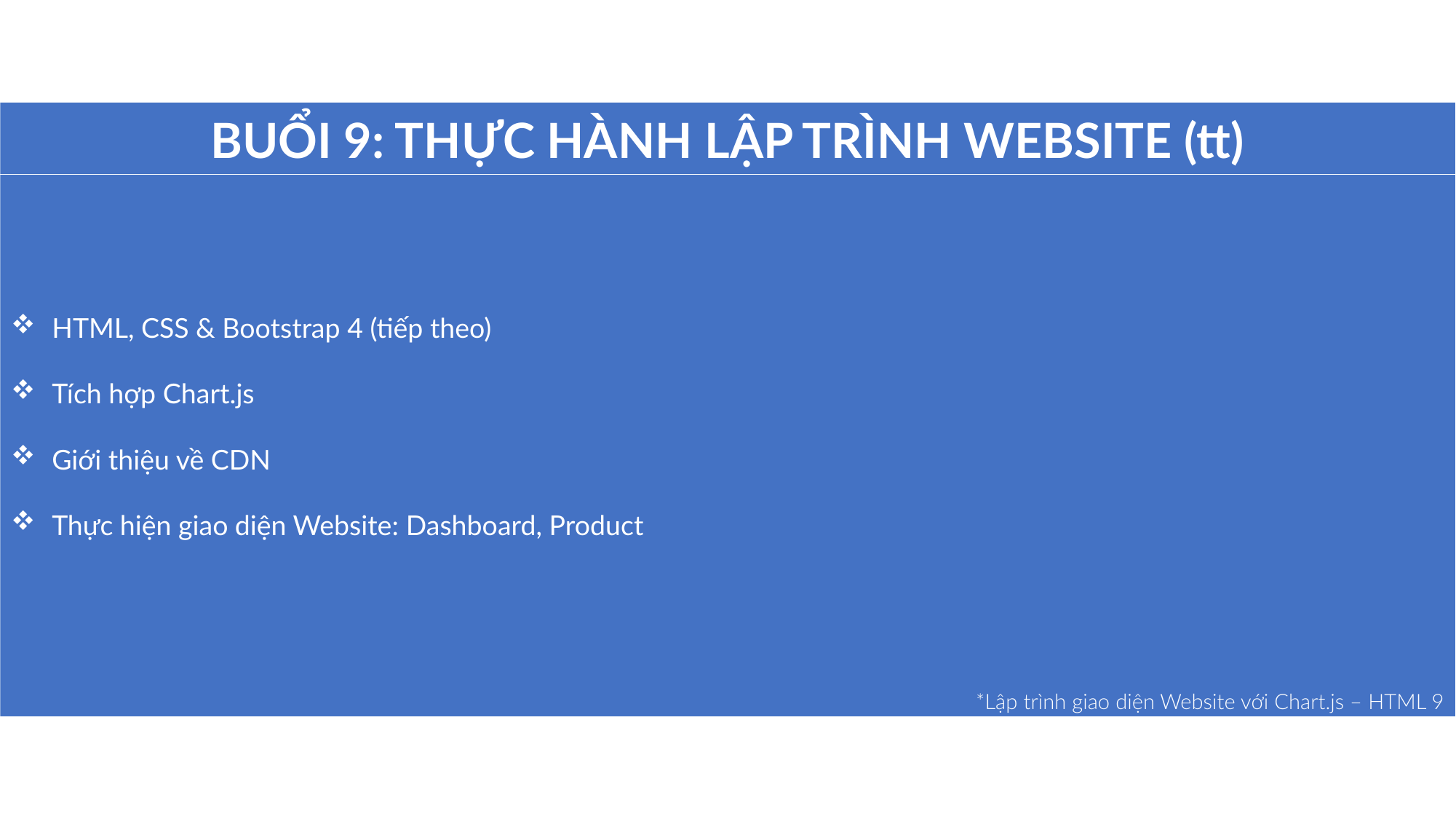

HTML, CSS & Bootstrap 4 (tiếp theo)
Tích hợp Chart.js
Giới thiệu về CDN
Thực hiện giao diện Website: Dashboard, Product
BUỔI 9: THỰC HÀNH LẬP TRÌNH WEBSITE (tt)
*Lập trình giao diện Website với Chart.js – HTML 9